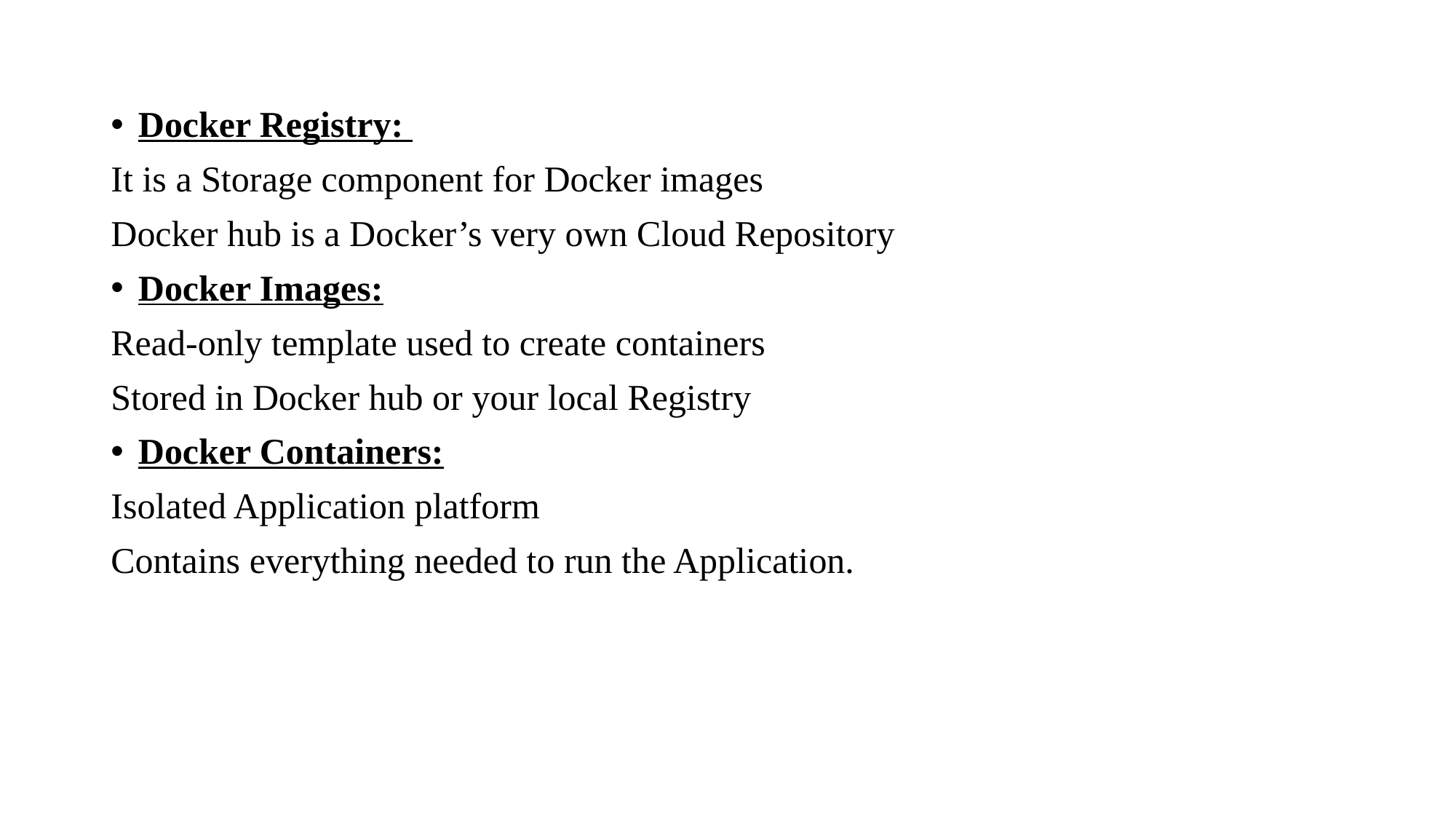

Docker Registry:
It is a Storage component for Docker images
Docker hub is a Docker’s very own Cloud Repository
Docker Images:
Read-only template used to create containers
Stored in Docker hub or your local Registry
Docker Containers:
Isolated Application platform
Contains everything needed to run the Application.